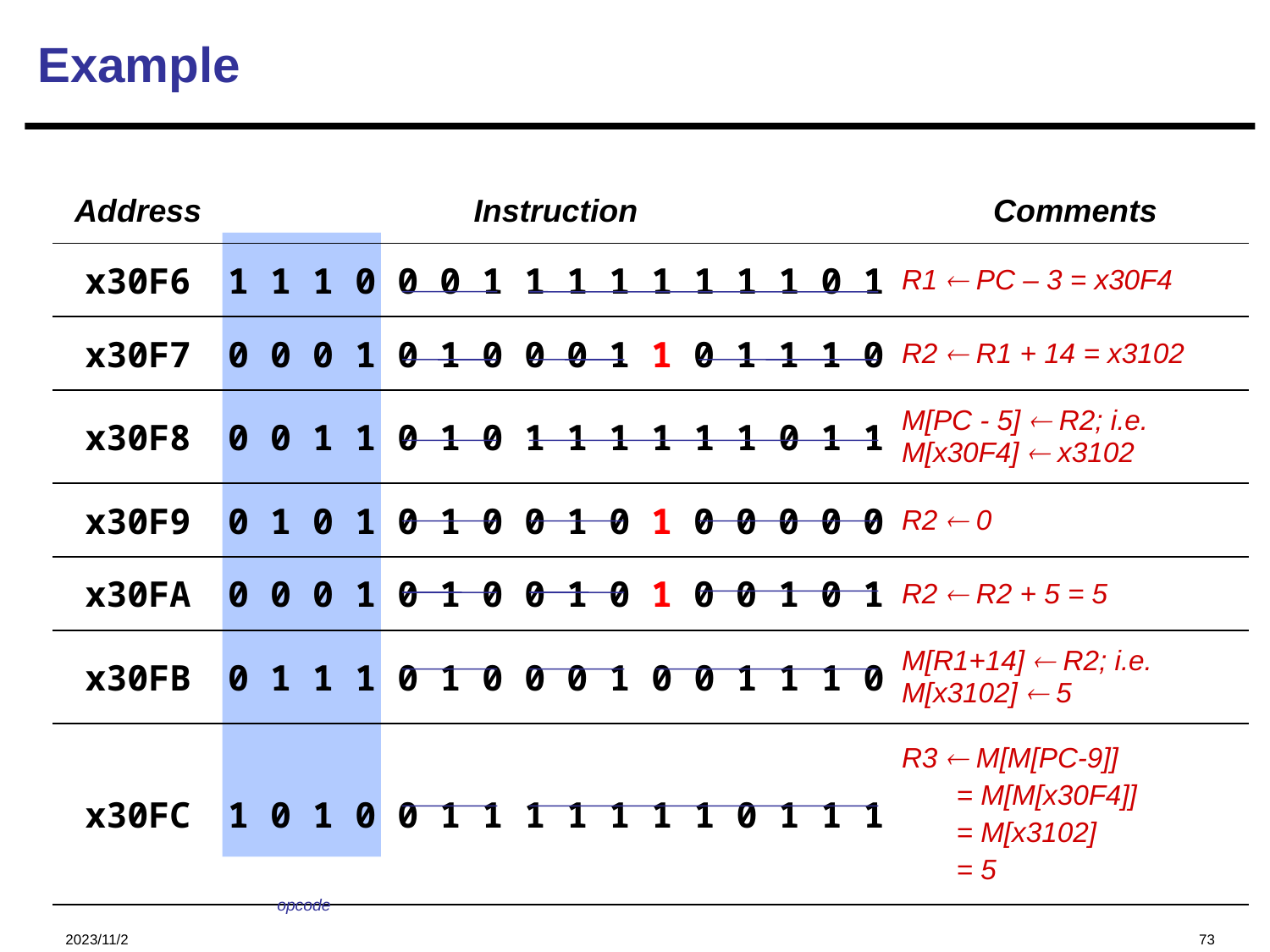

Example
| Address | Instruction | Comments |
| --- | --- | --- |
| x30F6 | 1 1 1 0 0 0 1 1 1 1 1 1 1 1 0 1 | R1 ← PC – 3 = x30F4 |
| x30F7 | 0 0 0 1 0 1 0 0 0 1 1 0 1 1 1 0 | R2 ← R1 + 14 = x3102 |
| x30F8 | 0 0 1 1 0 1 0 1 1 1 1 1 1 0 1 1 | M[PC - 5] ← R2; i.e. M[x30F4] ← x3102 |
| x30F9 | 0 1 0 1 0 1 0 0 1 0 1 0 0 0 0 0 | R2 ← 0 |
| x30FA | 0 0 0 1 0 1 0 0 1 0 1 0 0 1 0 1 | R2 ← R2 + 5 = 5 |
| x30FB | 0 1 1 1 0 1 0 0 0 1 0 0 1 1 1 0 | M[R1+14] ← R2; i.e. M[x3102] ← 5 |
| x30FC | 1 0 1 0 0 1 1 1 1 1 1 1 0 1 1 1 | R3 ← M[M[PC-9]] = M[M[x30F4]] = M[x3102] = 5 |

opcode
2023/11/2
73